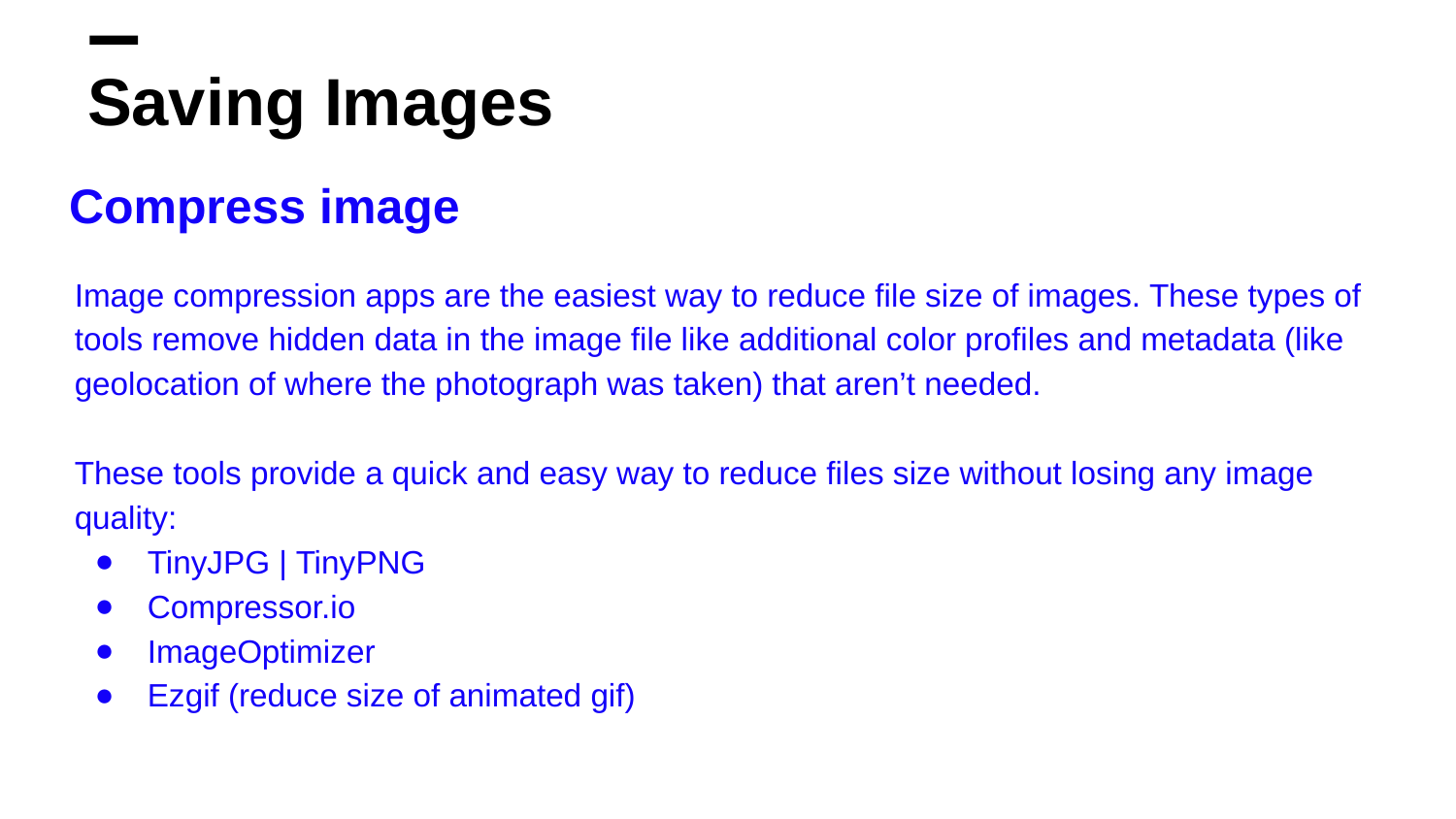

# Saving Images
Compress image
Image compression apps are the easiest way to reduce file size of images. These types of tools remove hidden data in the image file like additional color profiles and metadata (like geolocation of where the photograph was taken) that aren’t needed.

These tools provide a quick and easy way to reduce files size without losing any image quality:
TinyJPG | TinyPNG
Compressor.io
ImageOptimizer
Ezgif (reduce size of animated gif)